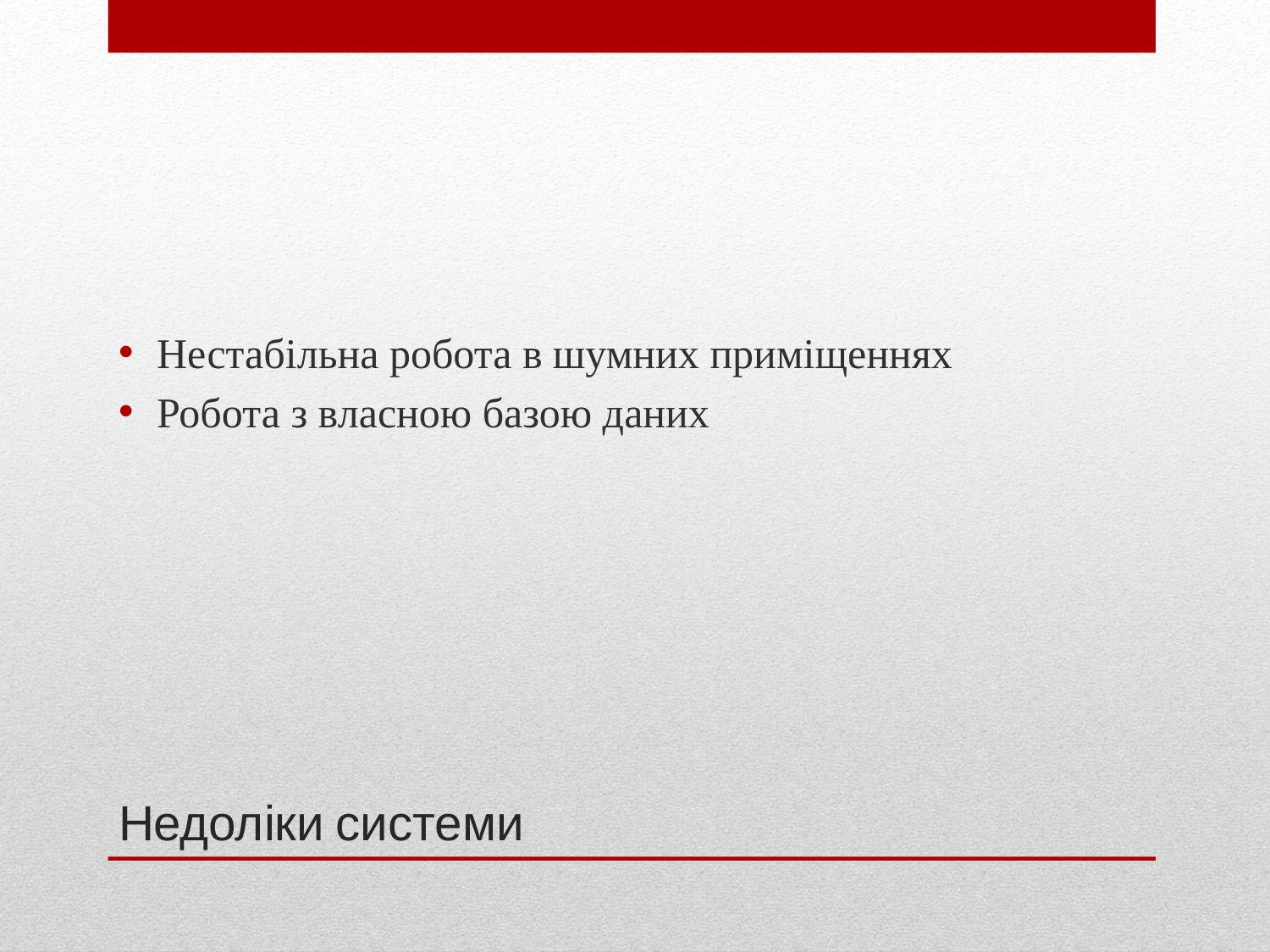

Нестабільна робота в шумних приміщеннях
Робота з власною базою даних

# Недоліки системи